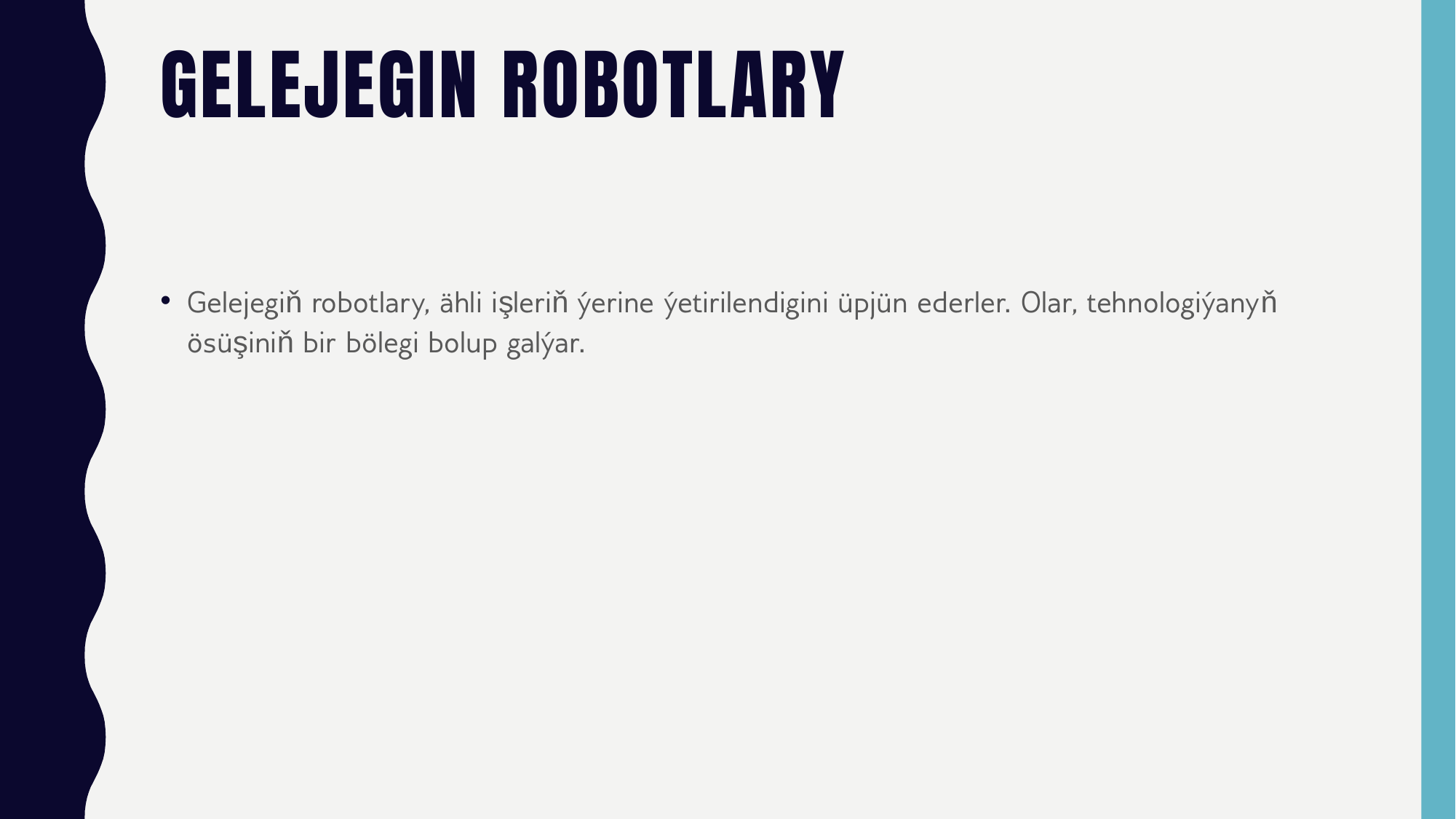

# GELEJEGIN ROBOTLARY
Gelejegiň robotlary, ähli işleriň ýerine ýetirilendigini üpjün ederler. Olar, tehnologiýanyň ösüşiniň bir bölegi bolup galýar.